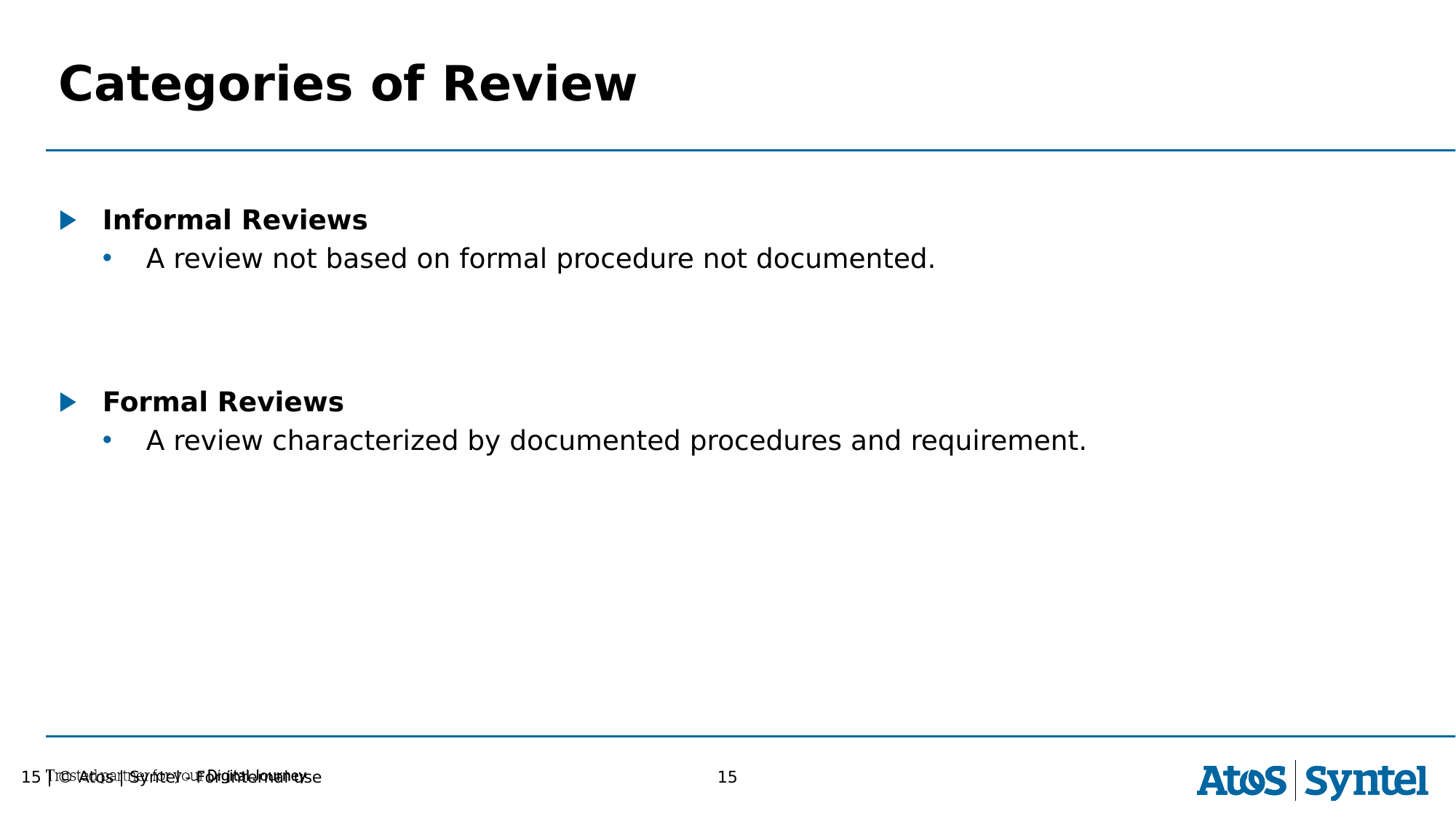

# Categories of Review
Informal Reviews
A review not based on formal procedure not documented.

Formal Reviews
A review characterized by documented procedures and requirement.